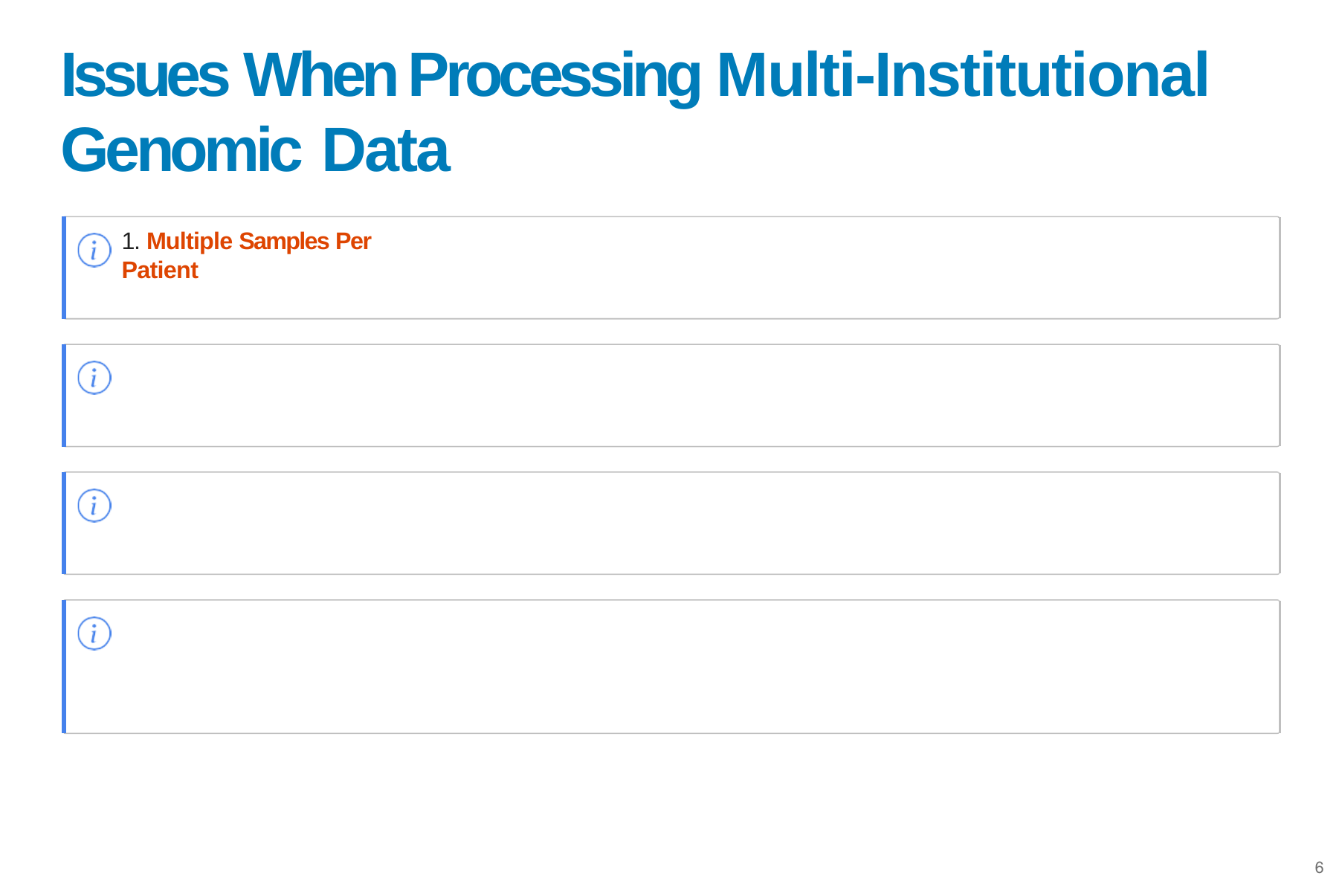

# Issues When Processing Multi-Institutional  Genomic Data

1. Multiple Samples Per  Patient

6